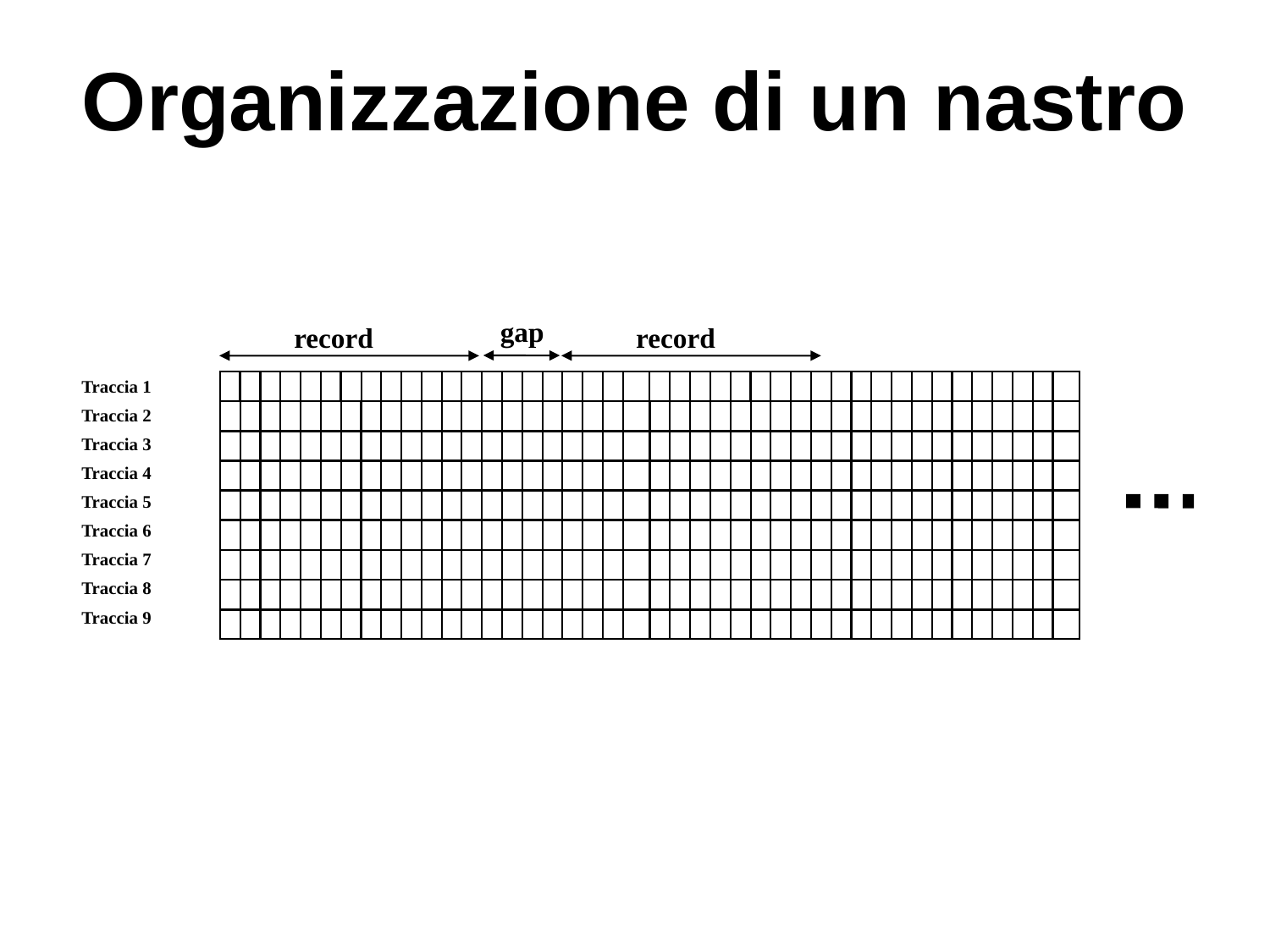

# Organizzazione di un nastro
gap
record
record

Traccia 1
Traccia 2
Traccia 3
Traccia 4
Traccia 5
Traccia 6
Traccia 7
Traccia 8
Traccia 9